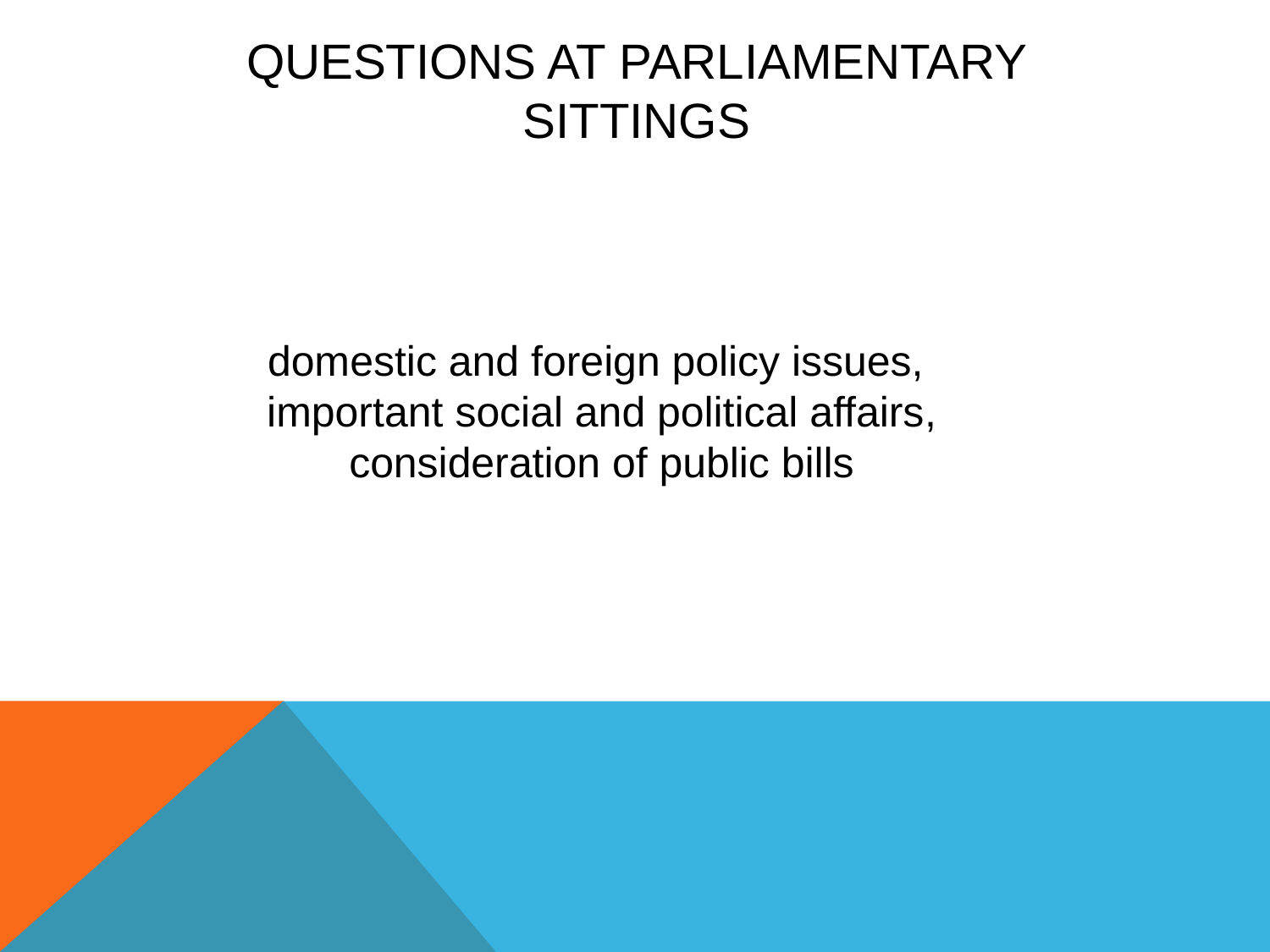

# Questions at parliamentary sittings

domestic and foreign policy issues,
important social and political affairs,
consideration of public bills